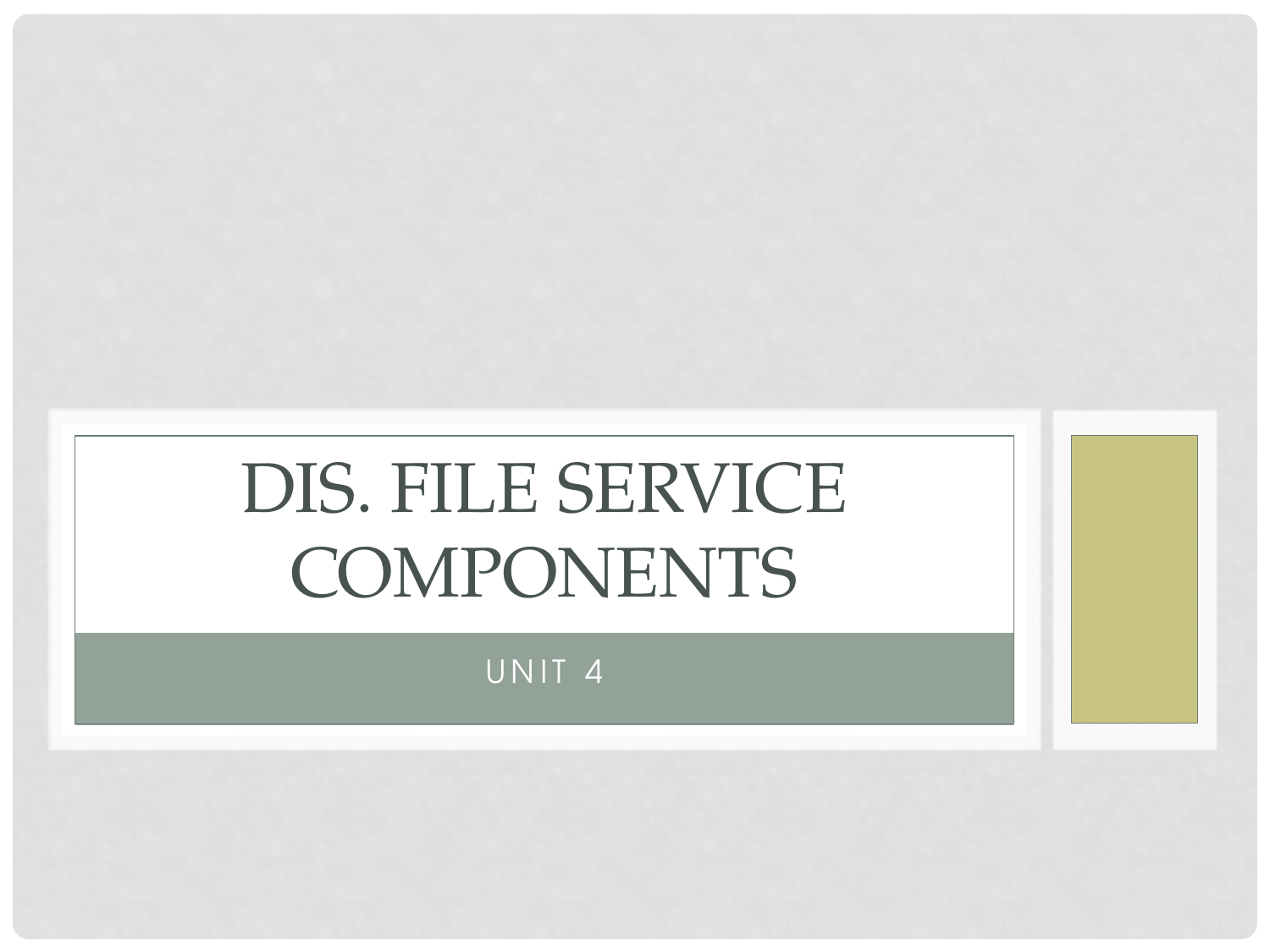

# Dis. FILE SERVICE COMPONENTS
Unit 4